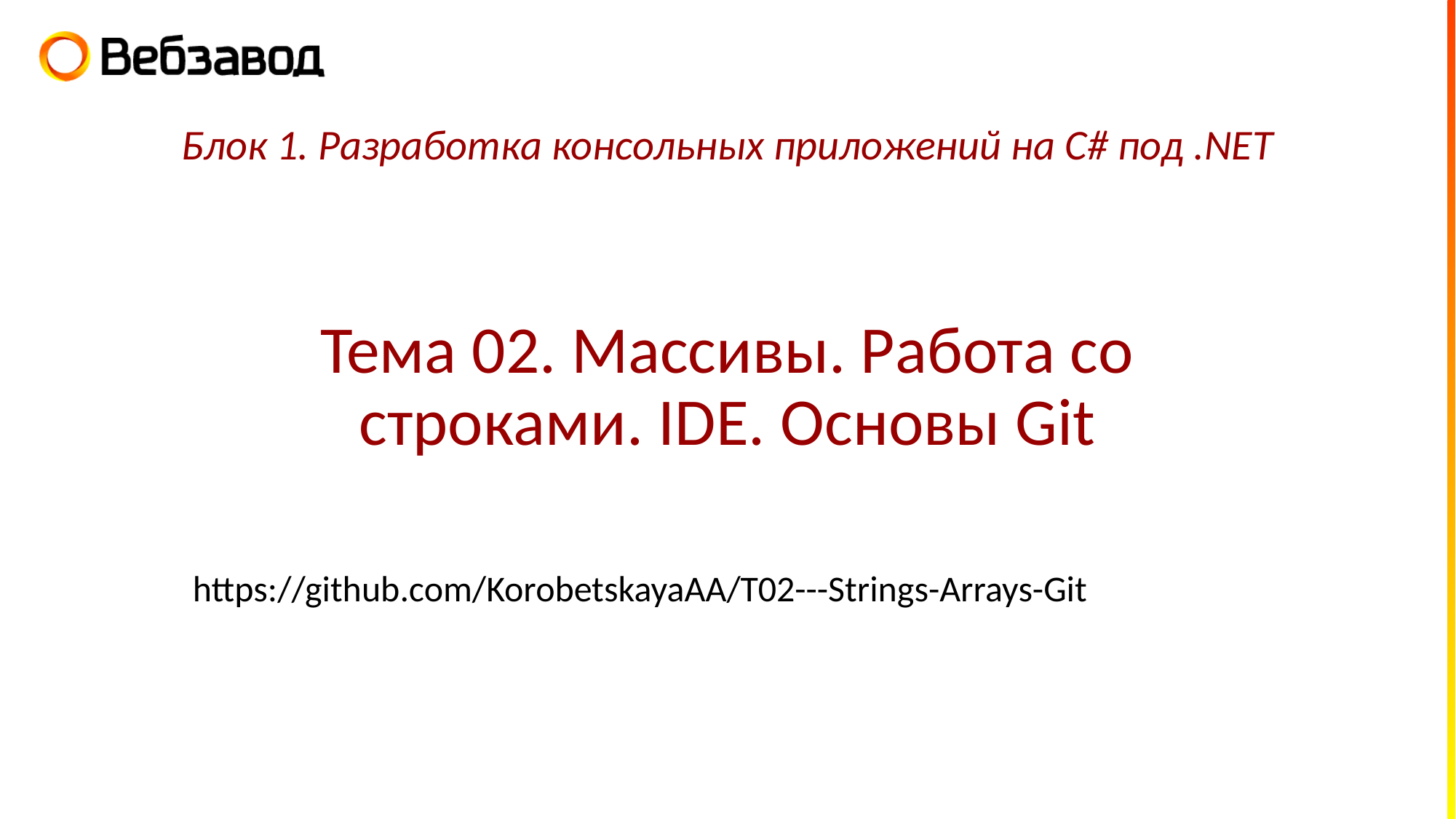

Блок 1. Разработка консольных приложений на C# под .NET
# Тема 02. Массивы. Работа со строками. IDE. Основы Git
https://github.com/KorobetskayaAA/T02---Strings-Arrays-Git